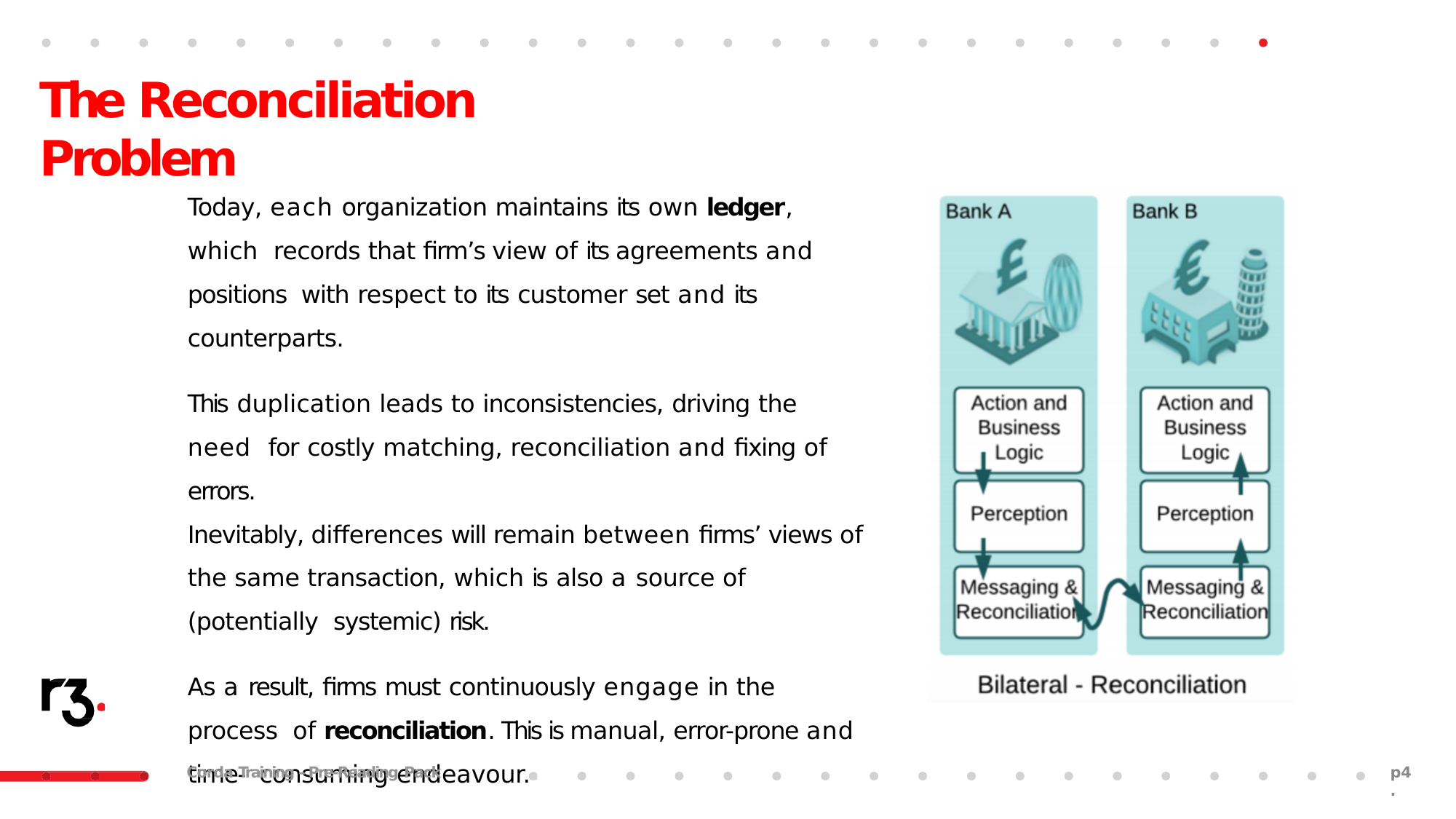

# The Reconciliation Problem
Today, each organization maintains its own ledger, which  records that firm’s view of its agreements and positions  with respect to its customer set and its counterparts.
This duplication leads to inconsistencies, driving the need  for costly matching, reconciliation and fixing of errors.
Inevitably, differences will remain between firms’ views of  the same transaction, which is also a source of (potentially  systemic) risk.
As a result, firms must continuously engage in the process  of reconciliation. This is manual, error-prone and time-  consuming endeavour.

Corda Training – Pre-Reading Pack
p4.